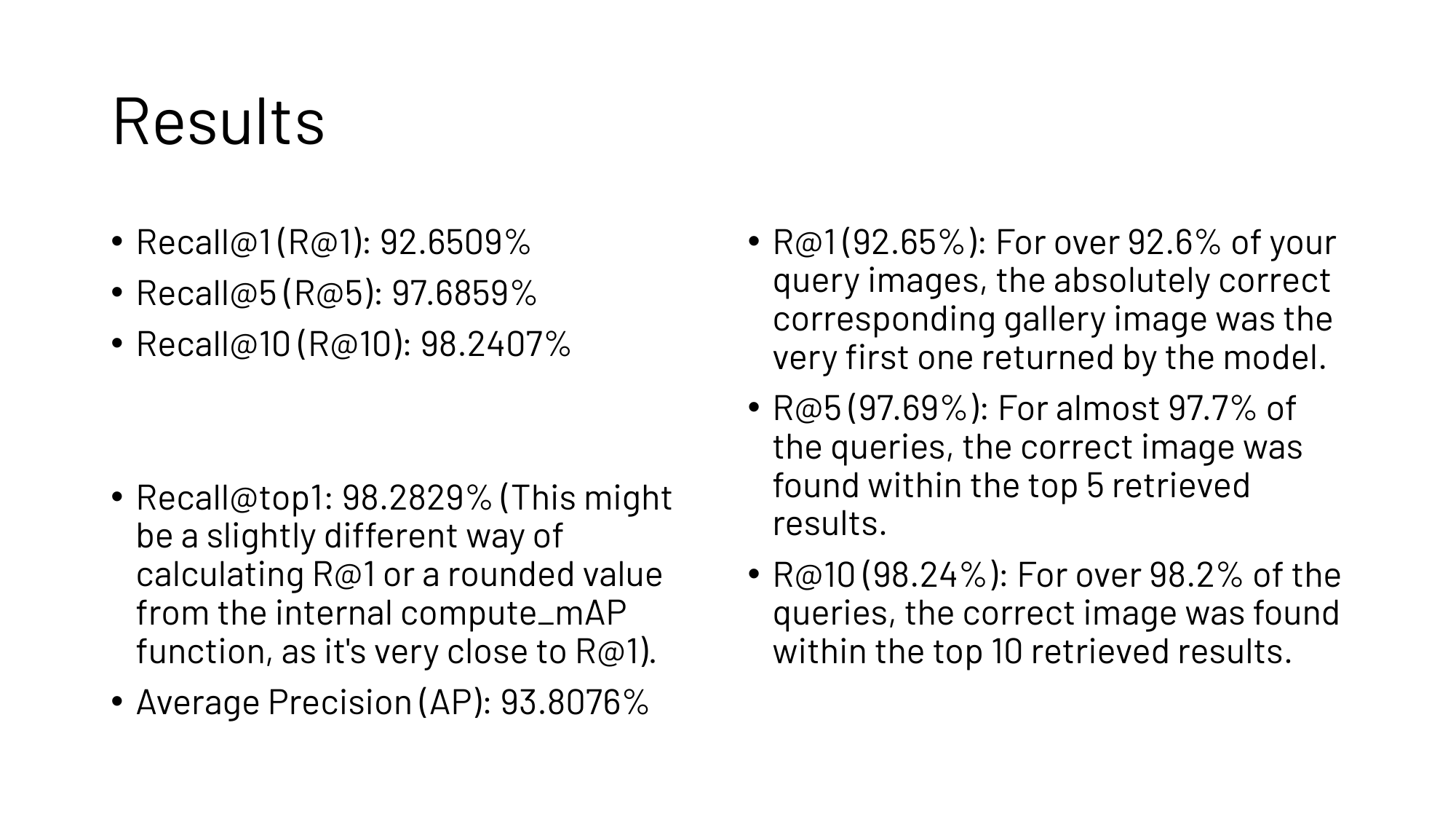

# Results
Recall@1 (R@1): 92.6509%
Recall@5 (R@5): 97.6859%
Recall@10 (R@10): 98.2407%

Recall@top1: 98.2829% (This might be a slightly different way of calculating R@1 or a rounded value from the internal compute_mAP function, as it's very close to R@1).
Average Precision (AP): 93.8076%
R@1 (92.65%): For over 92.6% of your query images, the absolutely correct corresponding gallery image was the very first one returned by the model.
R@5 (97.69%): For almost 97.7% of the queries, the correct image was found within the top 5 retrieved results.
R@10 (98.24%): For over 98.2% of the queries, the correct image was found within the top 10 retrieved results.